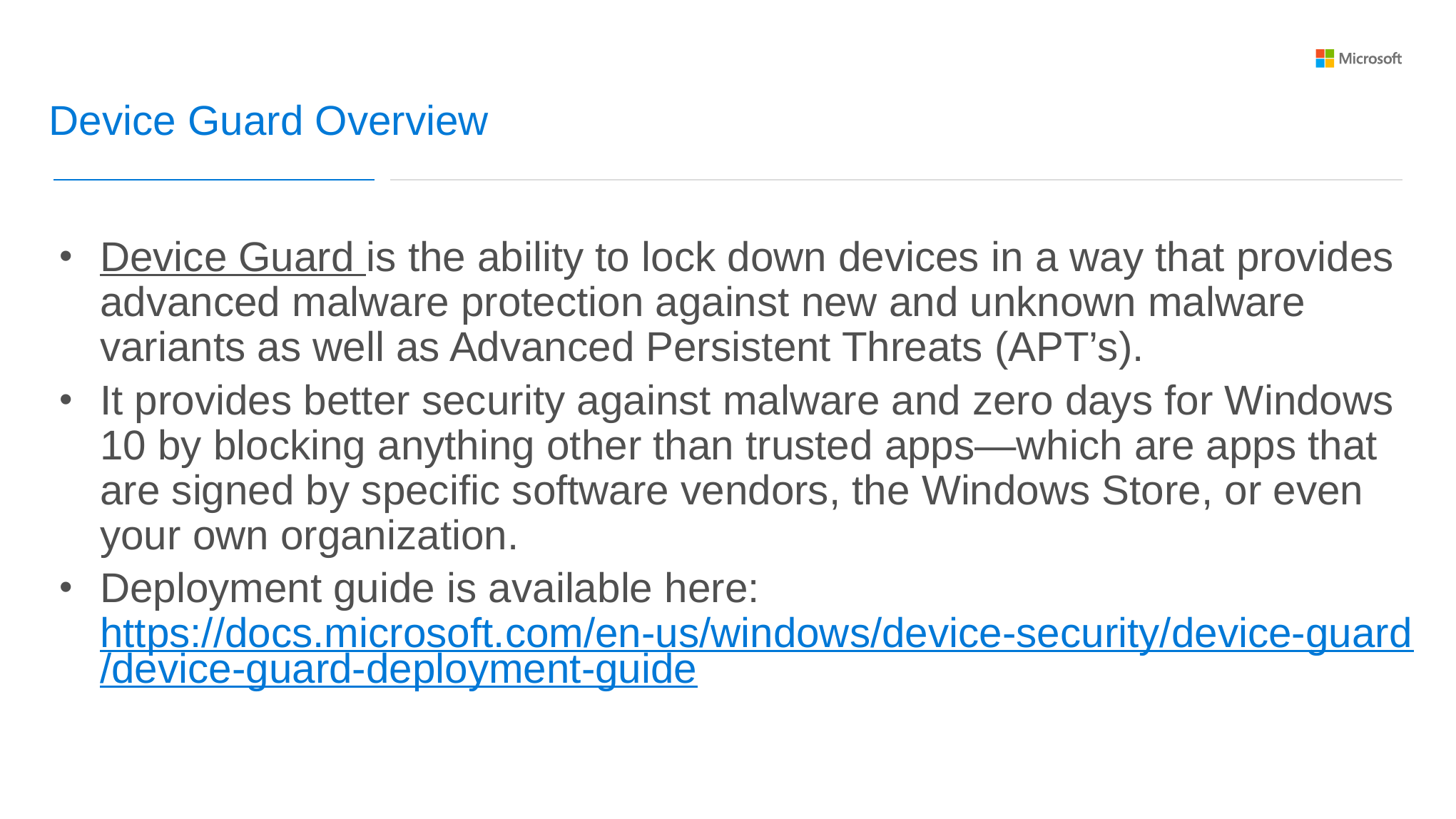

Device Guard Overview
Device Guard is the ability to lock down devices in a way that provides advanced malware protection against new and unknown malware variants as well as Advanced Persistent Threats (APT’s).
It provides better security against malware and zero days for Windows 10 by blocking anything other than trusted apps—which are apps that are signed by specific software vendors, the Windows Store, or even your own organization.
Deployment guide is available here: https://docs.microsoft.com/en-us/windows/device-security/device-guard/device-guard-deployment-guide